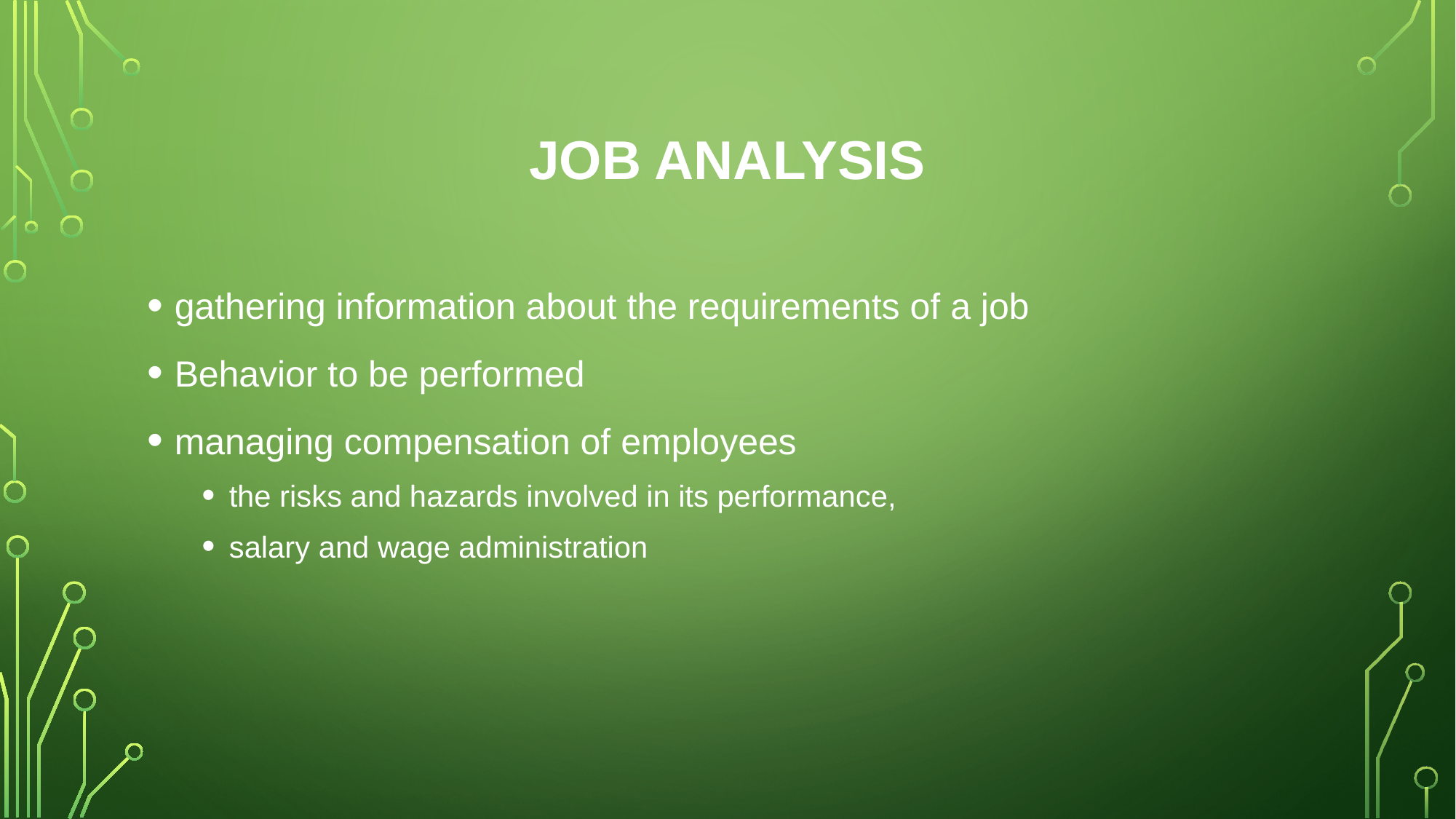

# Job analysis
gathering information about the requirements of a job
Behavior to be performed
managing compensation of employees
the risks and hazards involved in its performance,
salary and wage administration